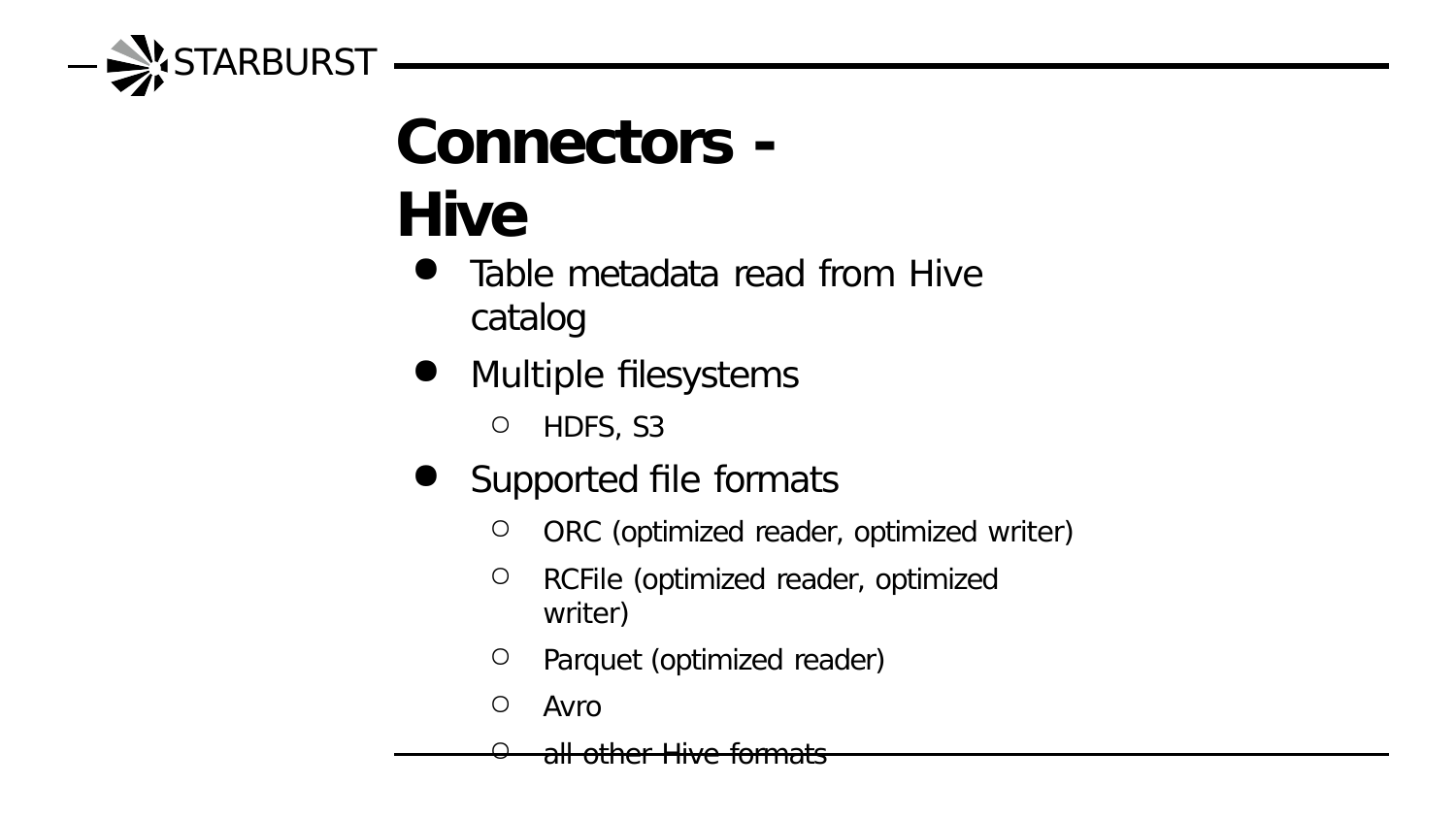

# STARBURST
Connectors - Hive
Table metadata read from Hive catalog
Multiple filesystems
HDFS, S3
Supported file formats
ORC (optimized reader, optimized writer)
RCFile (optimized reader, optimized writer)
Parquet (optimized reader)
Avro
all other Hive formats